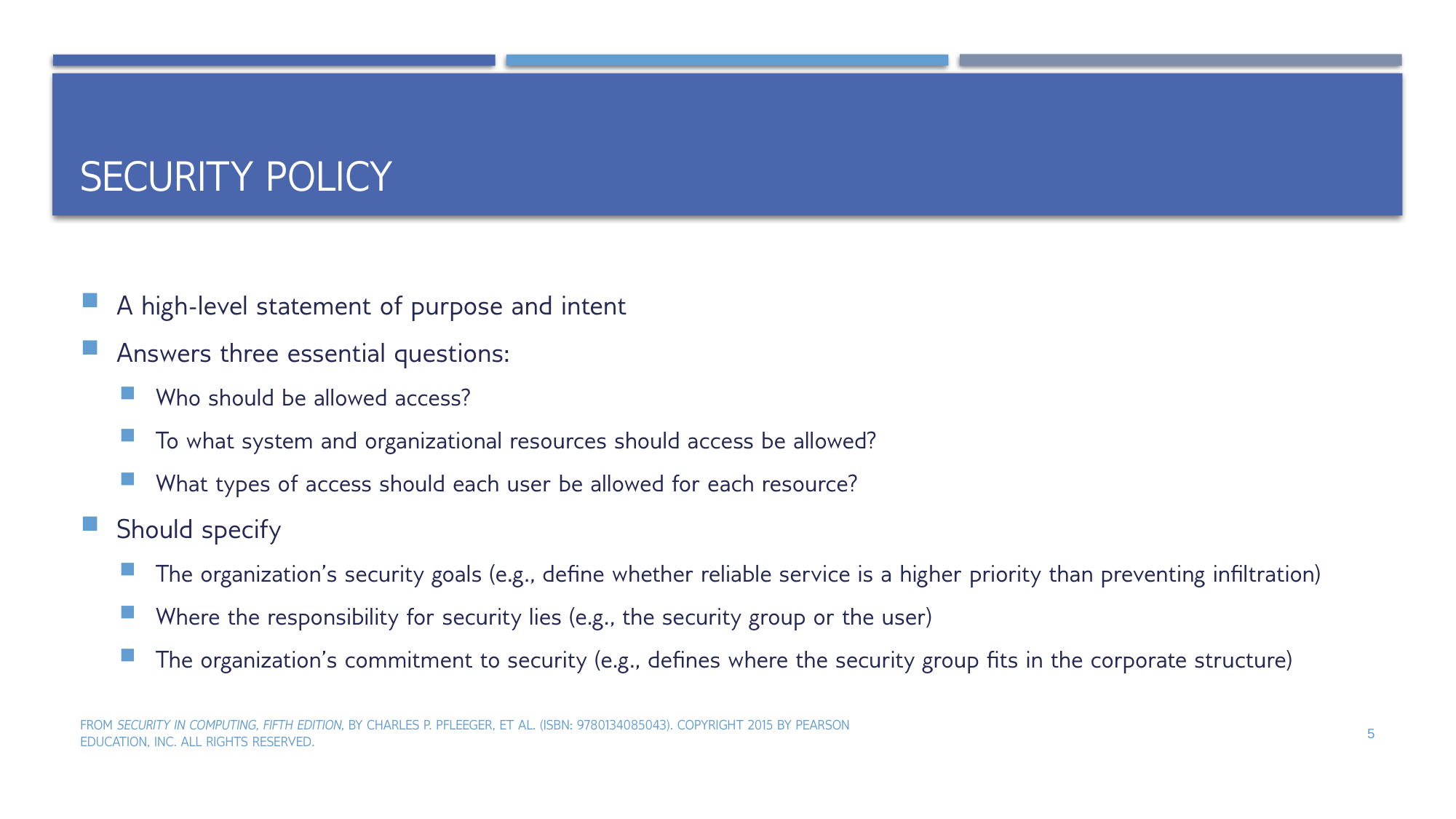

# Security Policy
A high-level statement of purpose and intent
Answers three essential questions:
Who should be allowed access?
To what system and organizational resources should access be allowed?
What types of access should each user be allowed for each resource?
Should specify
The organization’s security goals (e.g., define whether reliable service is a higher priority than preventing infiltration)
Where the responsibility for security lies (e.g., the security group or the user)
The organization’s commitment to security (e.g., defines where the security group fits in the corporate structure)
From Security in Computing, Fifth Edition, by Charles P. Pfleeger, et al. (ISBN: 9780134085043). Copyright 2015 by Pearson Education, Inc. All rights reserved.
5